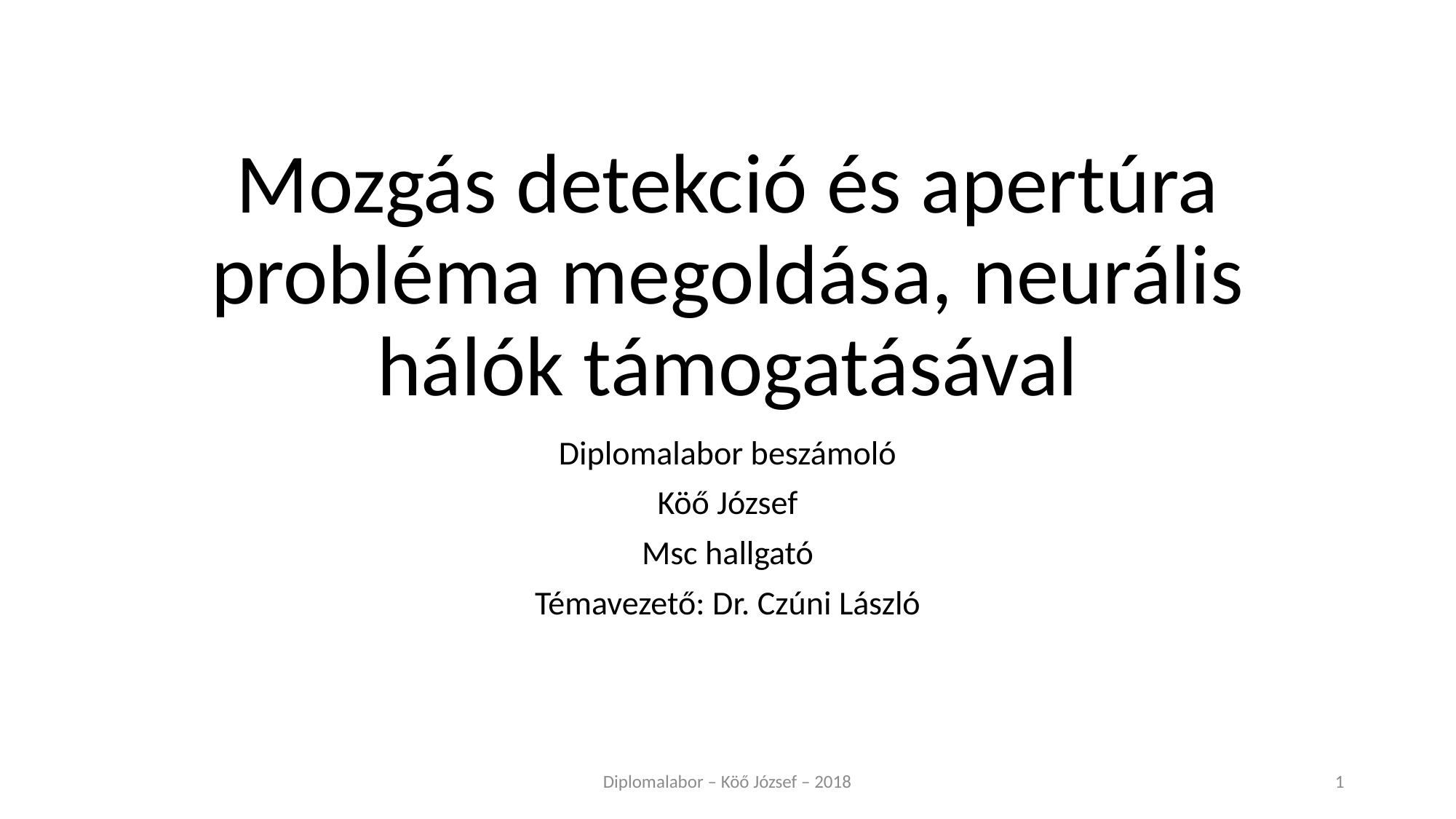

# Mozgás detekció és apertúra probléma megoldása, neurális hálók támogatásával
Diplomalabor beszámoló
Köő József
Msc hallgató
Témavezető: Dr. Czúni László

Diplomalabor – Köő József – 2018
1